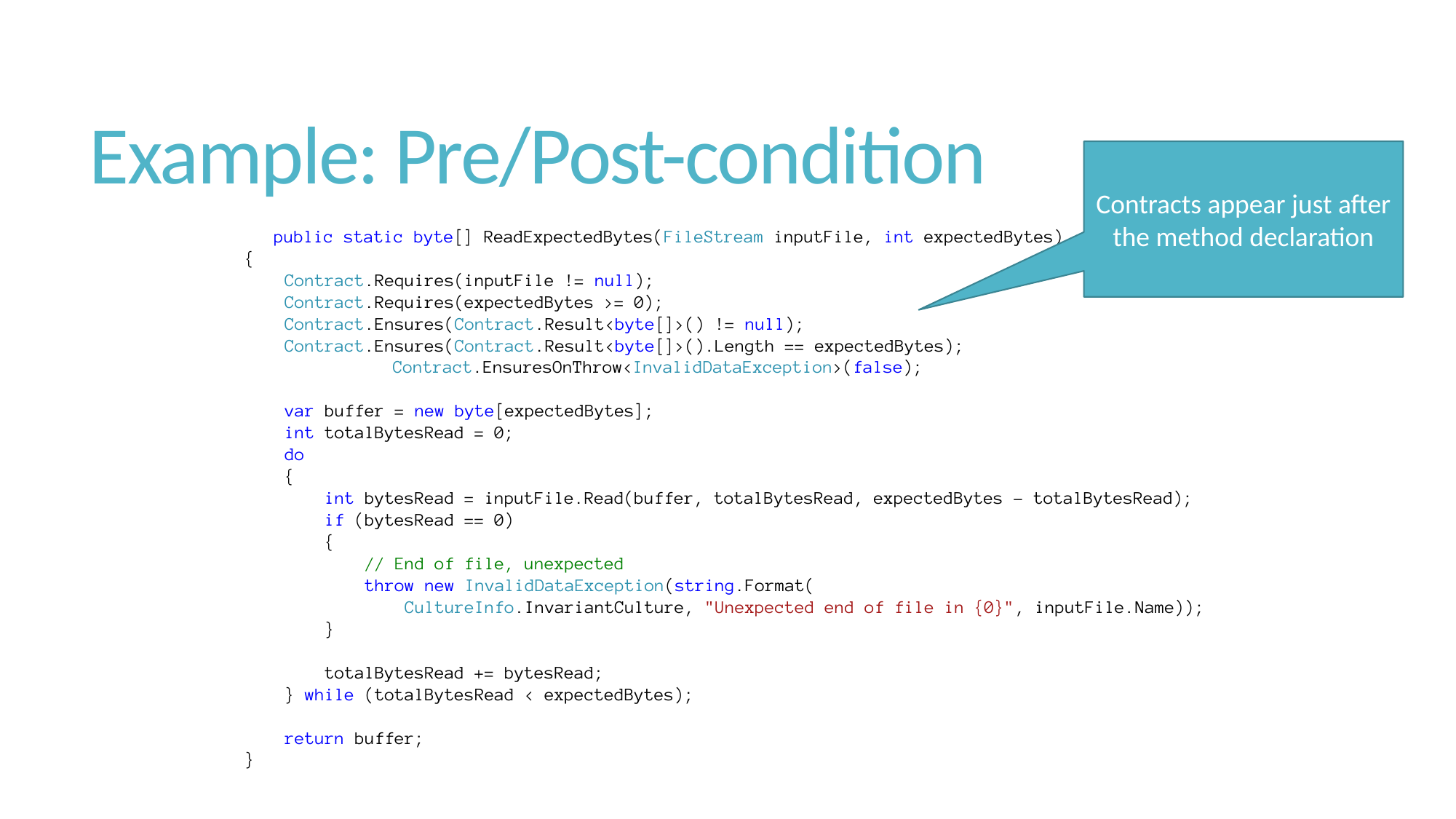

# Example: Pre/Post-condition
Contracts appear just after the method declaration
 	public static byte[] ReadExpectedBytes(FileStream inputFile, int expectedBytes)
        {
            Contract.Requires(inputFile != null);
            Contract.Requires(expectedBytes >= 0);
            Contract.Ensures(Contract.Result<byte[]>() != null);
            Contract.Ensures(Contract.Result<byte[]>().Length == expectedBytes);
		 Contract.EnsuresOnThrow<InvalidDataException>(false);

            var buffer = new byte[expectedBytes];
            int totalBytesRead = 0;
            do
            {
                int bytesRead = inputFile.Read(buffer, totalBytesRead, expectedBytes - totalBytesRead);
                if (bytesRead == 0)
                {
                    // End of file, unexpected
                    throw new InvalidDataException(string.Format(
                        CultureInfo.InvariantCulture, "Unexpected end of file in {0}", inputFile.Name));
                }

                totalBytesRead += bytesRead;
            } while (totalBytesRead < expectedBytes);

            return buffer;
        }